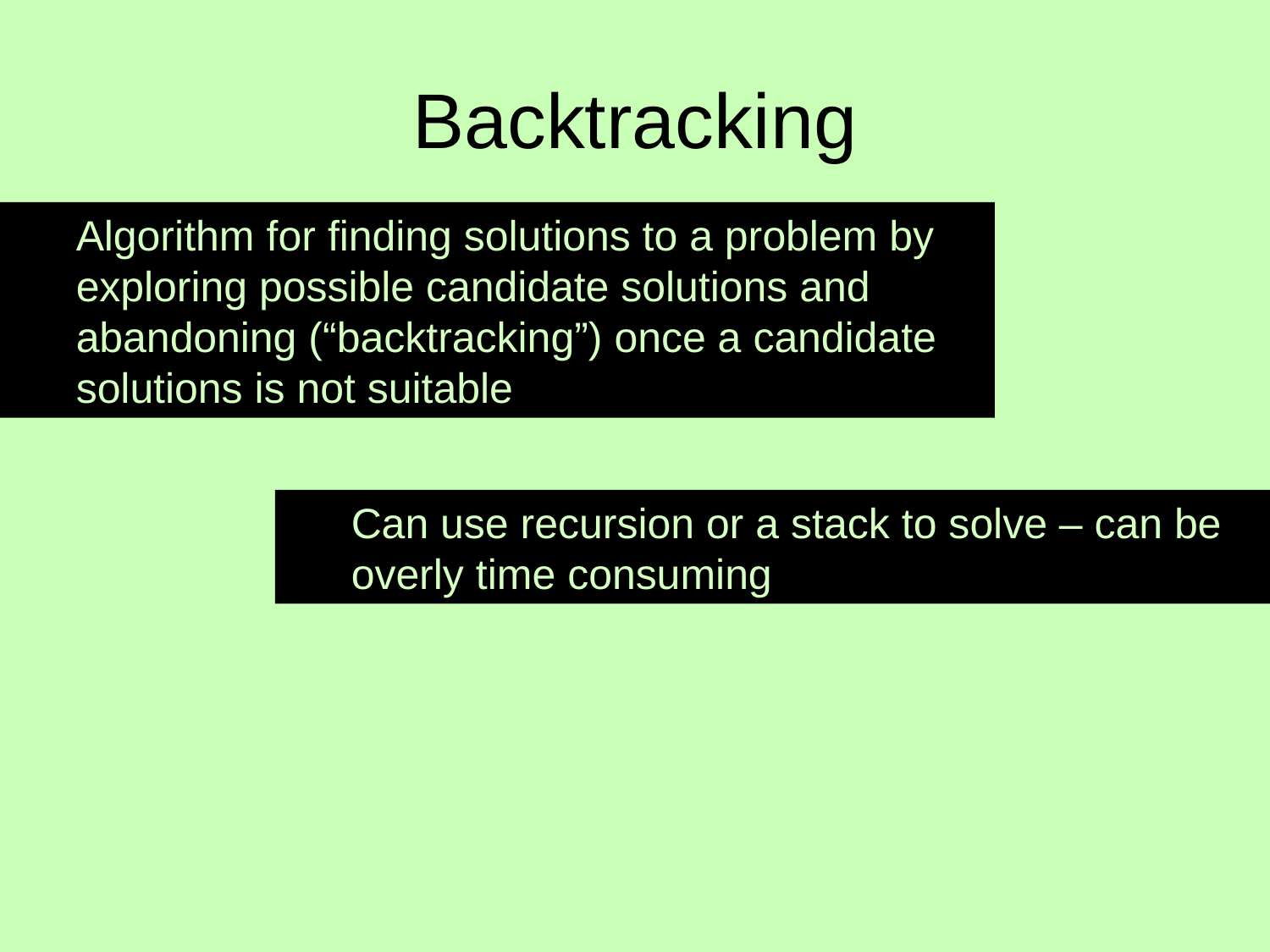

# Backtracking
Algorithm for finding solutions to a problem by exploring possible candidate solutions and abandoning (“backtracking”) once a candidate solutions is not suitable
Can use recursion or a stack to solve – can be overly time consuming